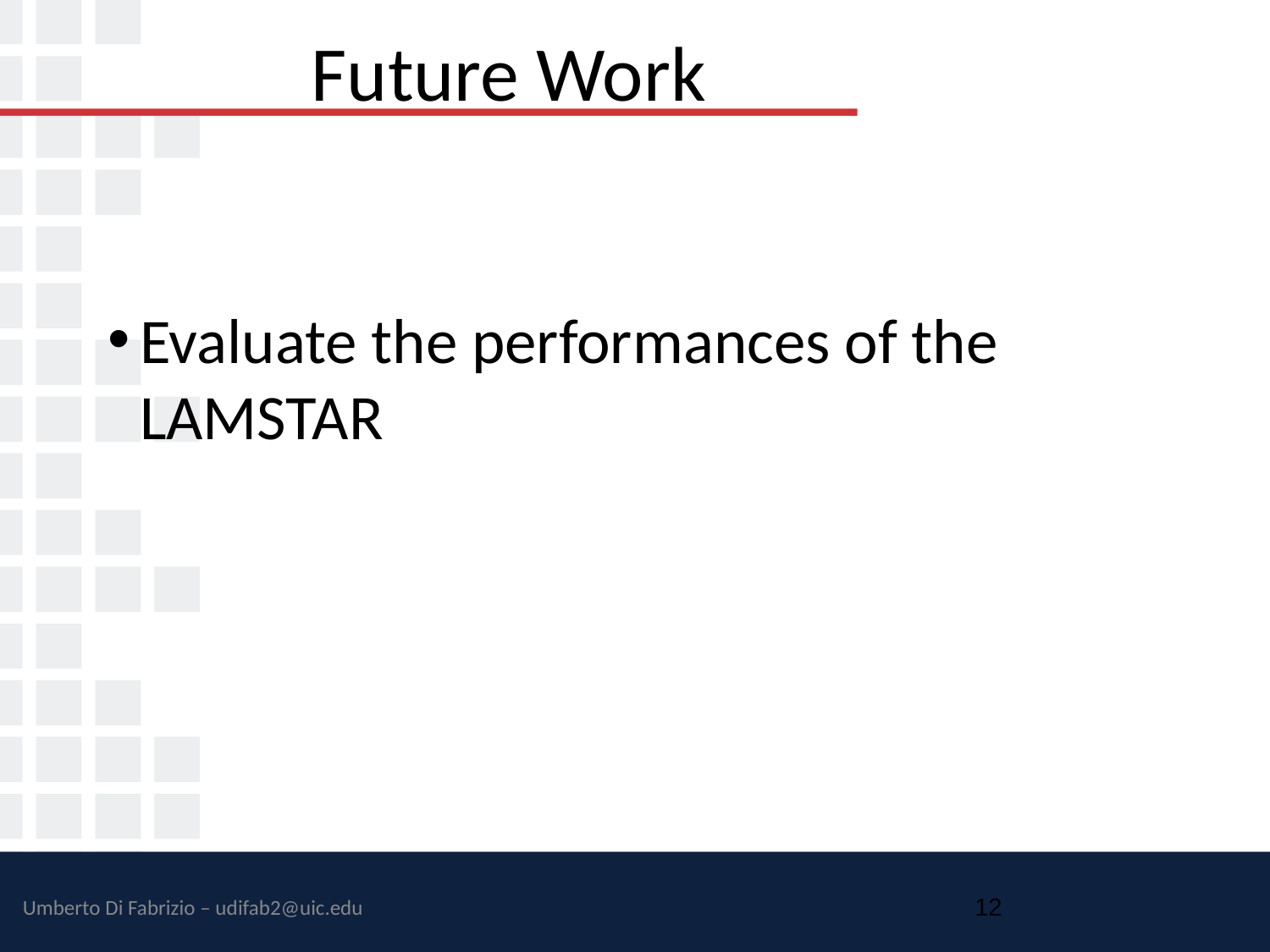

# Future Work
Evaluate the performances of the
LAMSTAR
12